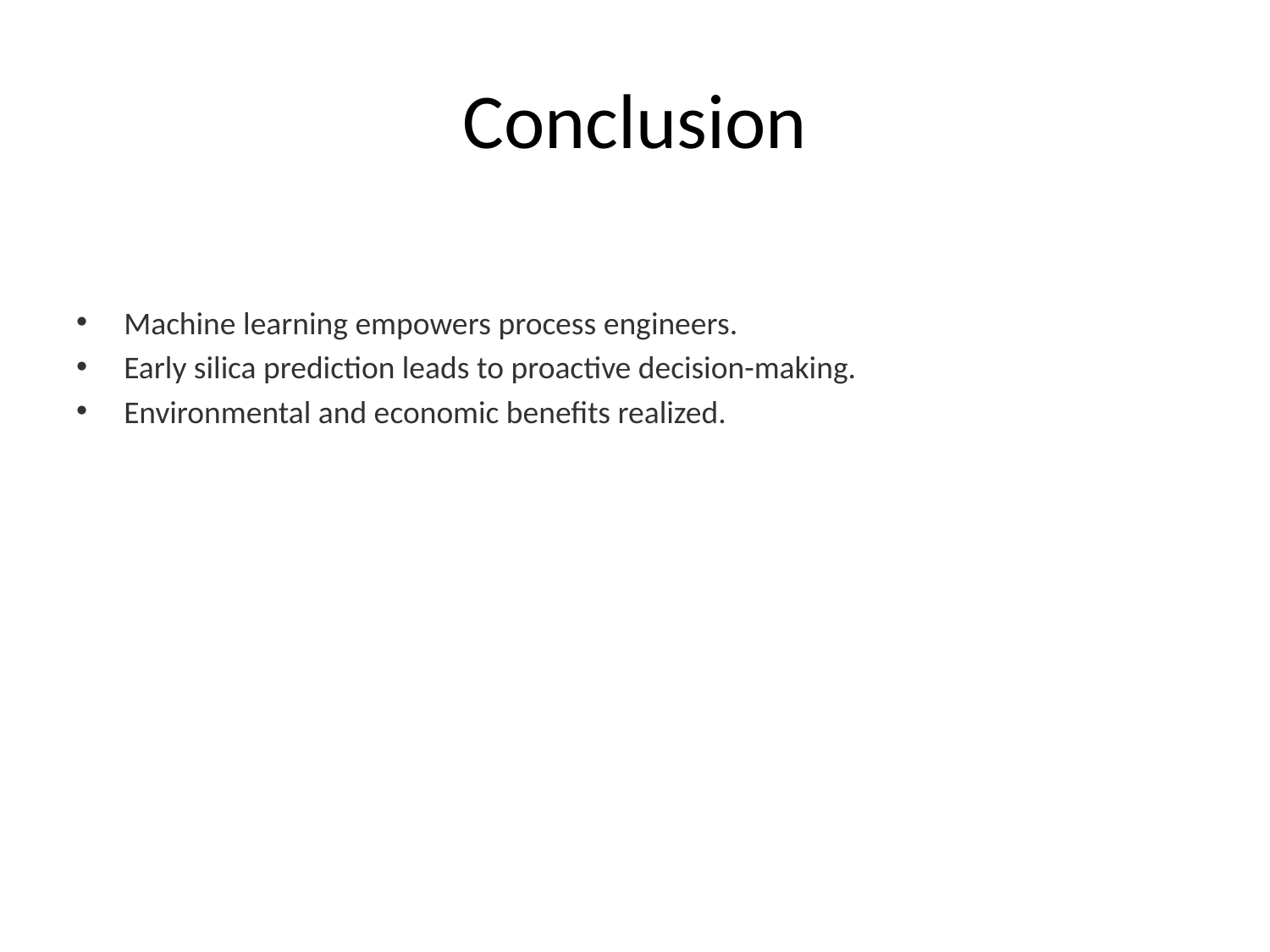

# Conclusion

Machine learning empowers process engineers.
Early silica prediction leads to proactive decision-making.
Environmental and economic benefits realized.